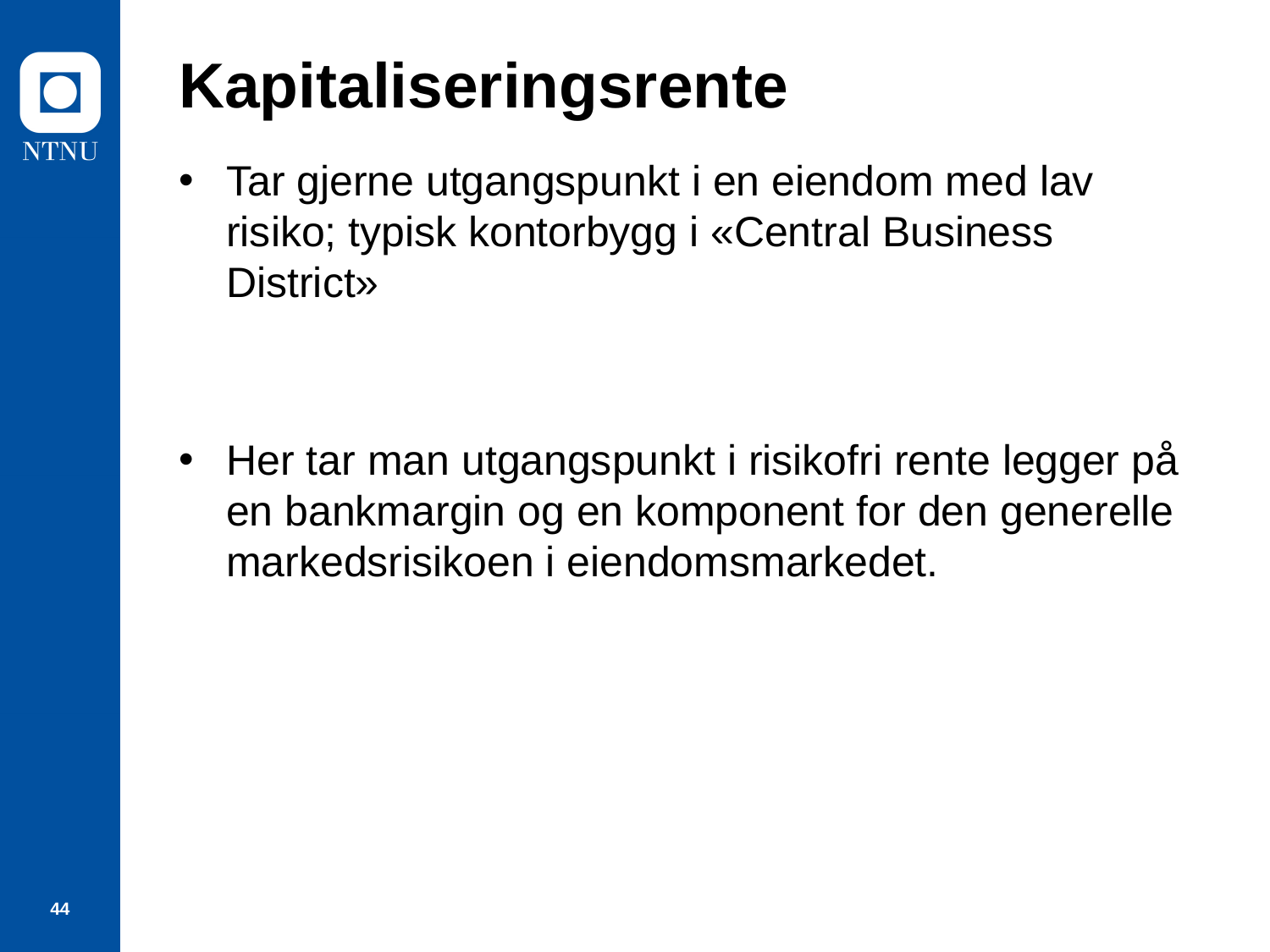

# Kapitaliseringsrente
Tar gjerne utgangspunkt i en eiendom med lav risiko; typisk kontorbygg i «Central Business District»

Her tar man utgangspunkt i risikofri rente legger på en bankmargin og en komponent for den generelle markedsrisikoen i eiendomsmarkedet.